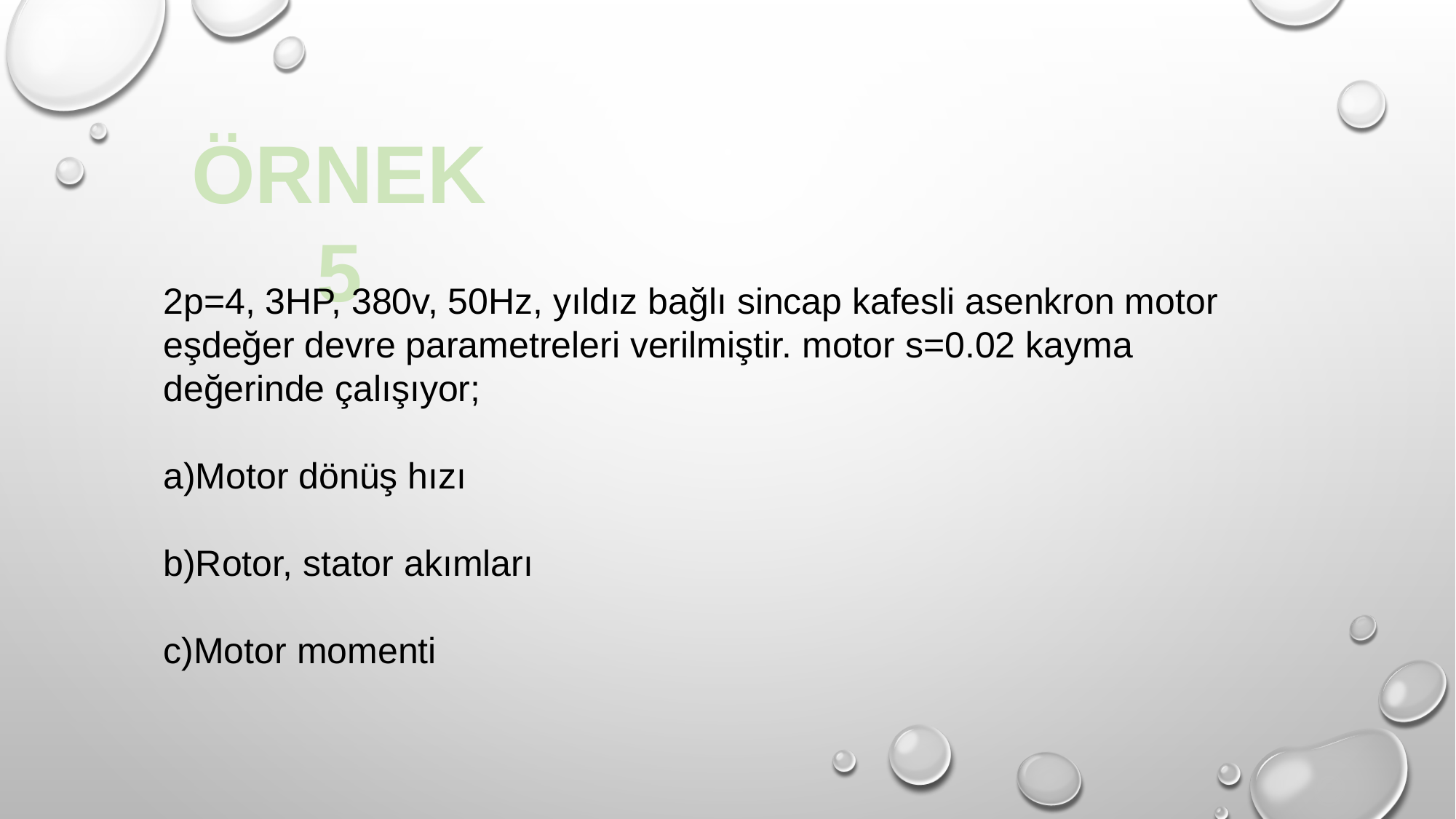

ÖRNEK 5
2p=4, 3HP, 380v, 50Hz, yıldız bağlı sincap kafesli asenkron motor eşdeğer devre parametreleri verilmiştir. motor s=0.02 kayma değerinde çalışıyor;
a)Motor dönüş hızı
b)Rotor, stator akımları
c)Motor momenti